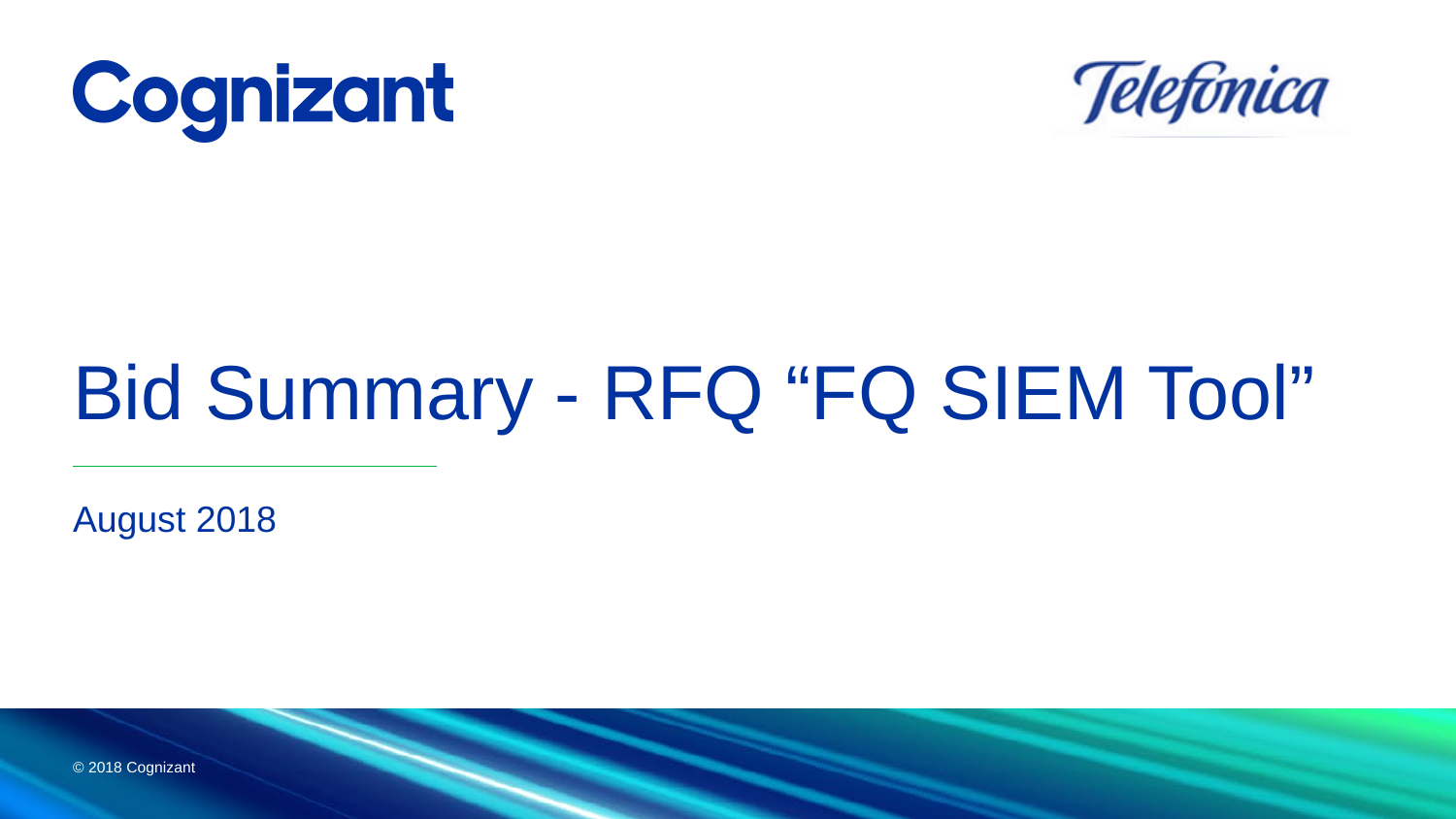

# Bid Summary - RFQ “FQ SIEM Tool”
August 2018
© 2018 Cognizant